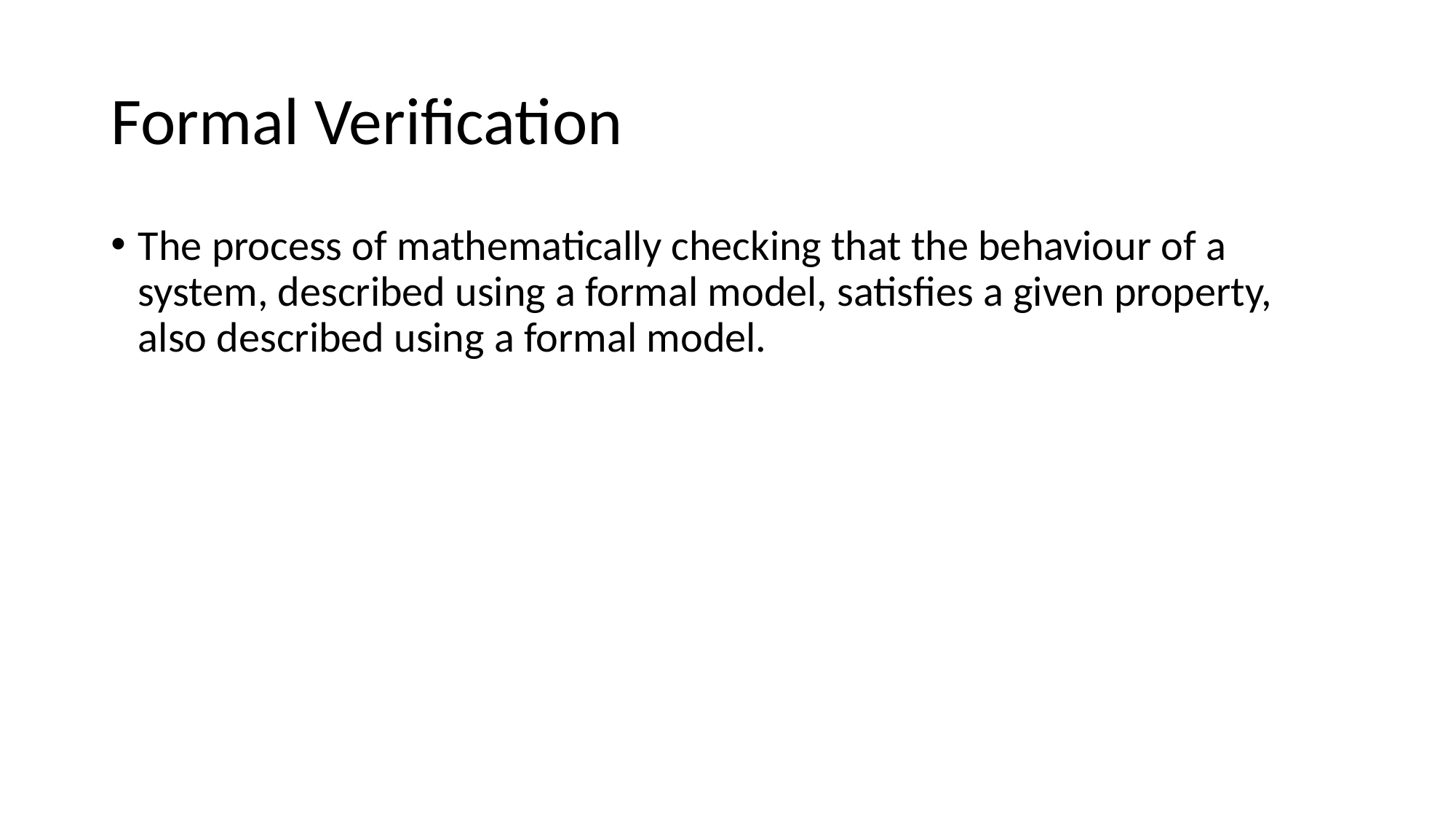

# Formal Verification
The process of mathematically checking that the behaviour of a system, described using a formal model, satisfies a given property, also described using a formal model.